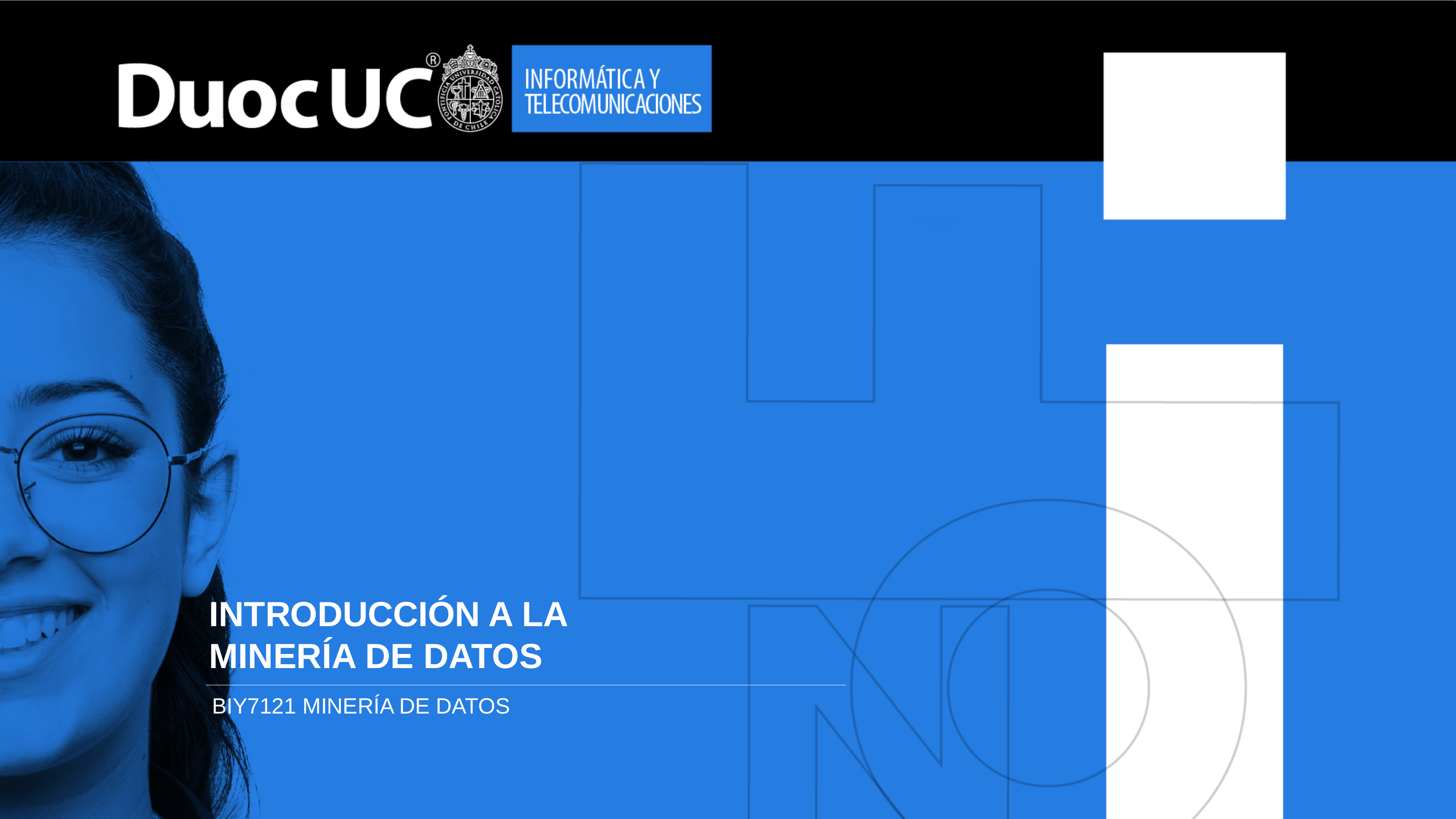

# INTRODUCCIÓN A LA MINERÍA DE DATOS
BIY7121 MINERÍA DE DATOS